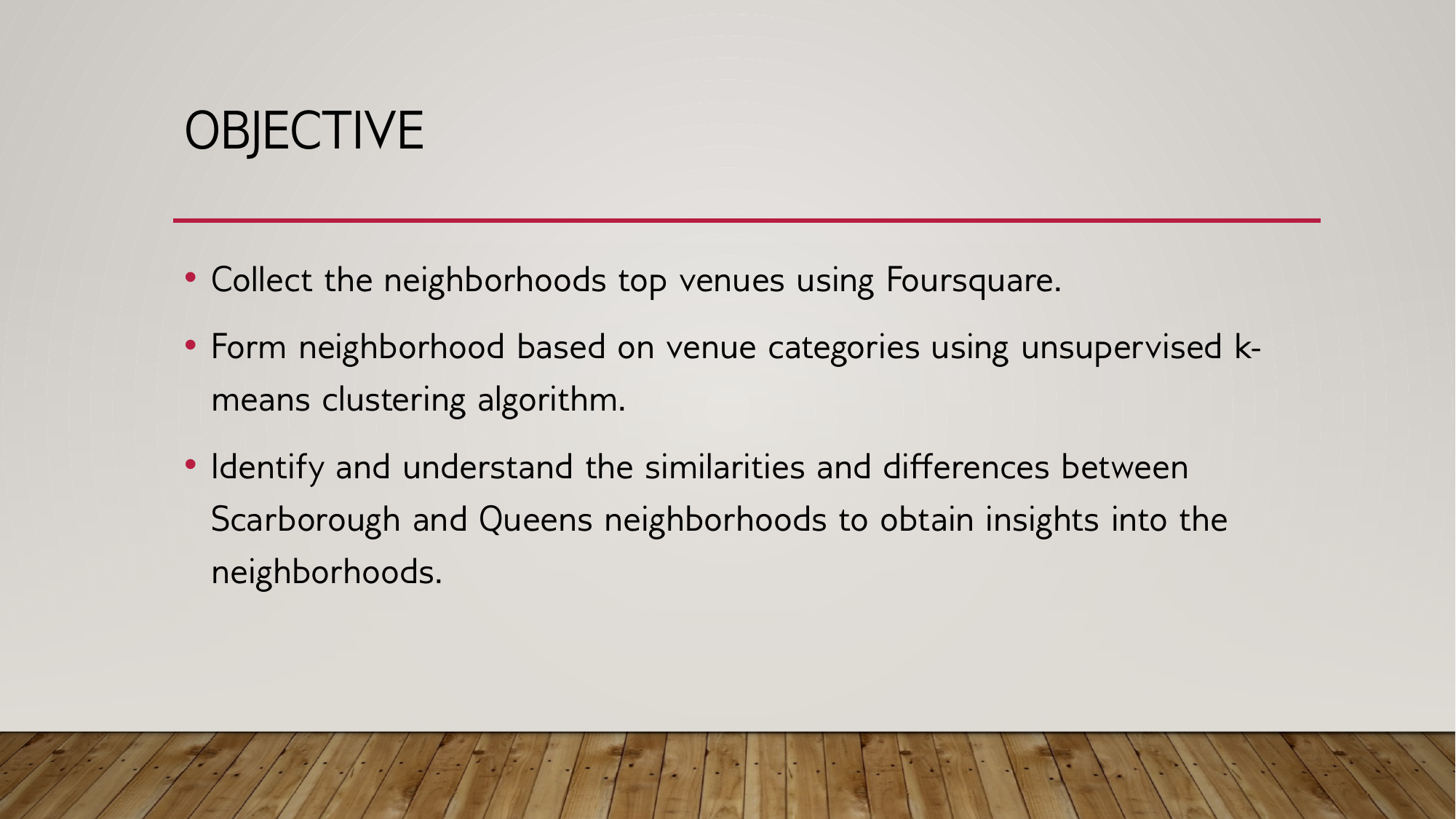

# Objective
Collect the neighborhoods top venues using Foursquare.
Form neighborhood based on venue categories using unsupervised k-means clustering algorithm.
Identify and understand the similarities and differences between Scarborough and Queens neighborhoods to obtain insights into the neighborhoods.